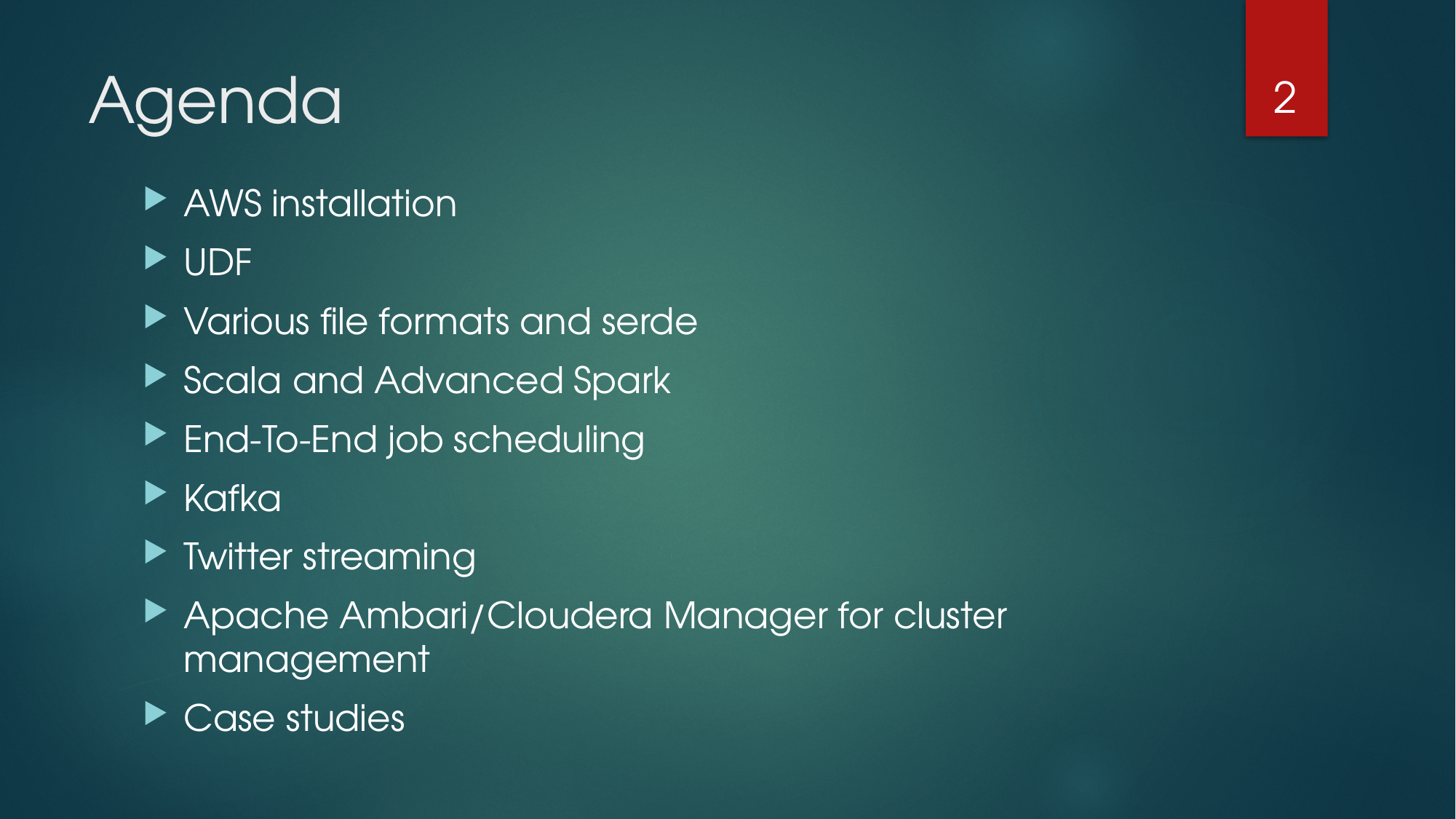

2
# Agenda
AWS installation
UDF
Various file formats and serde
Scala and Advanced Spark
End-To-End job scheduling
Kafka
Twitter streaming
Apache Ambari/Cloudera Manager for cluster management
Case studies